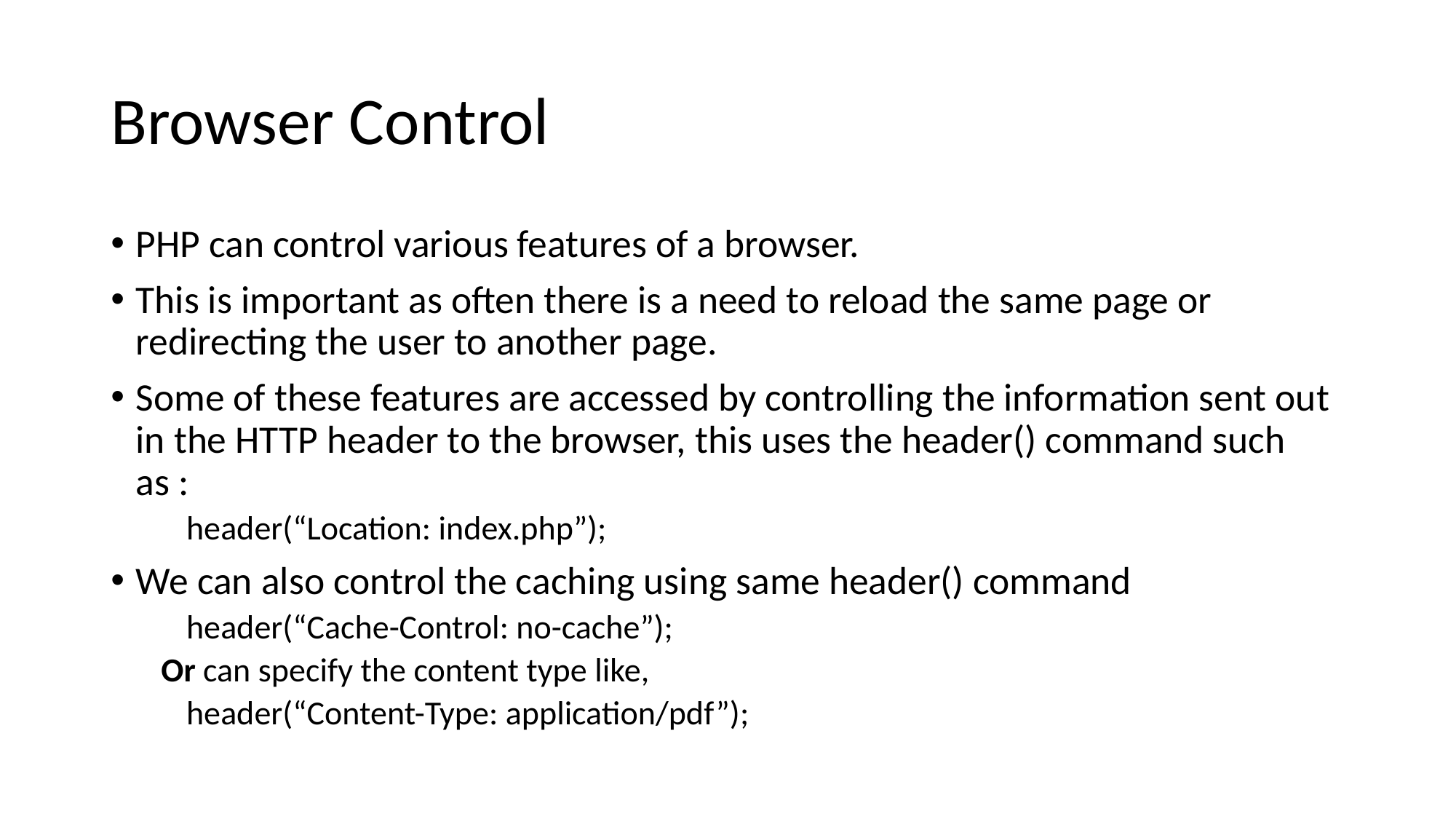

# Browser Control
PHP can control various features of a browser.
This is important as often there is a need to reload the same page or redirecting the user to another page.
Some of these features are accessed by controlling the information sent out in the HTTP header to the browser, this uses the header() command such as :
			header(“Location: index.php”);
We can also control the caching using same header() command
			header(“Cache-Control: no-cache”);
Or can specify the content type like,
			header(“Content-Type: application/pdf”);